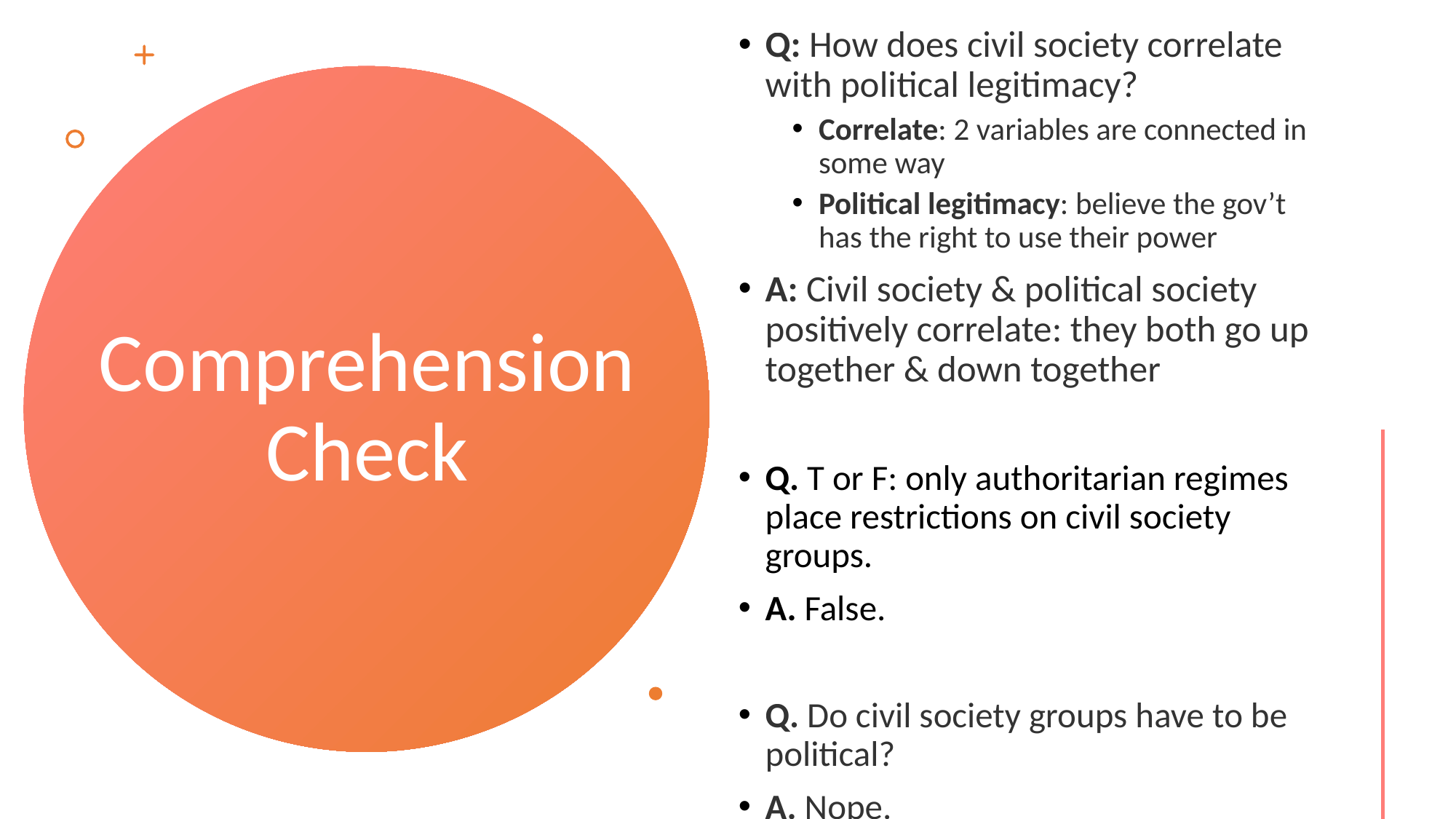

Q: How does civil society correlate with political legitimacy?
Correlate: 2 variables are connected in some way
Political legitimacy: believe the gov’t has the right to use their power
A: Civil society & political society positively correlate: they both go up together & down together

Q. T or F: only authoritarian regimes place restrictions on civil society groups.
A. False.

Q. Do civil society groups have to be political?
A. Nope.

# Comprehension Check